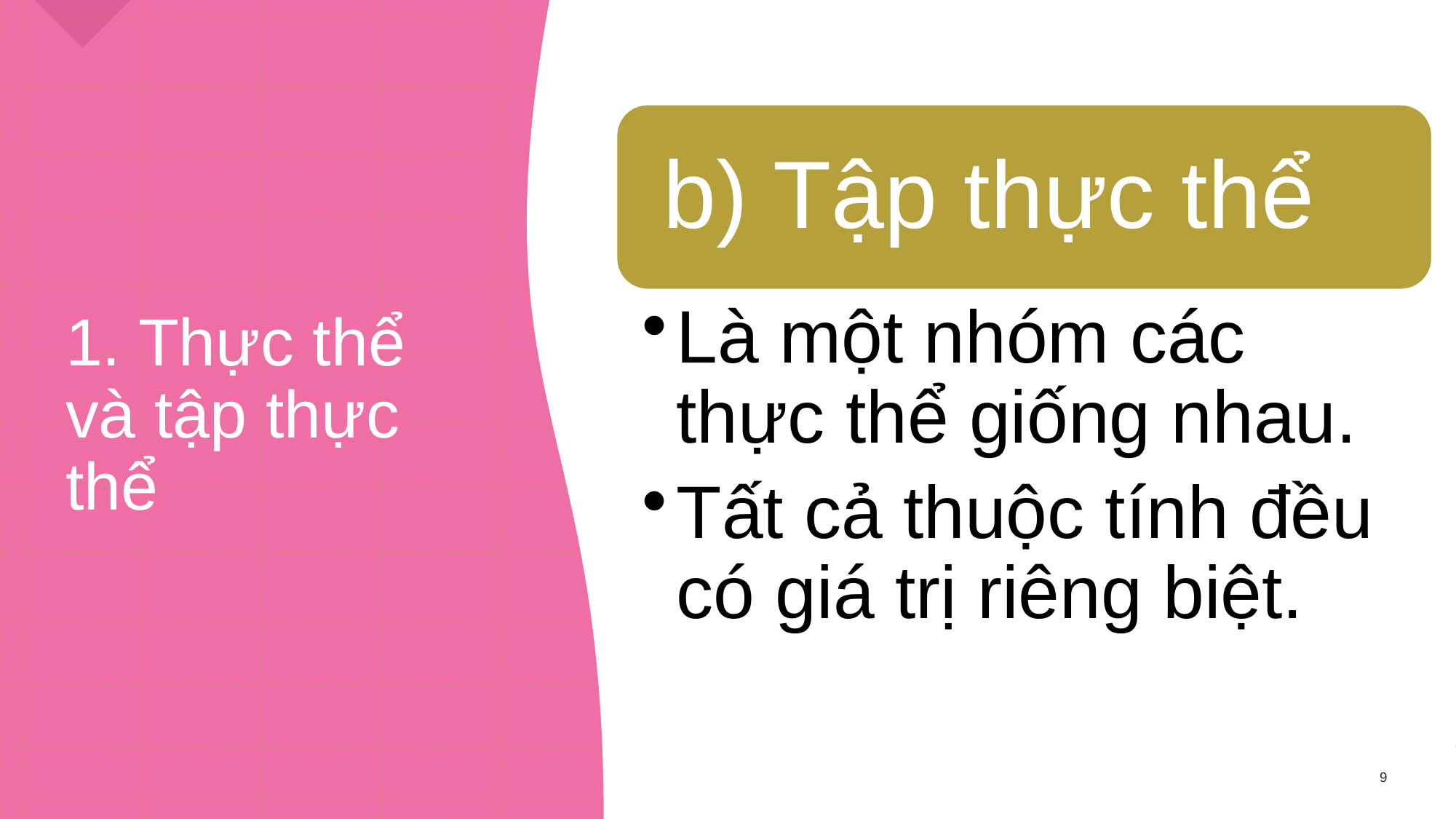

b) Tập thực thể
Là một nhóm các thực thể giống nhau.
Tất cả thuộc tính đều có giá trị riêng biệt.
# 1. Thực thể và tập thực thể
9